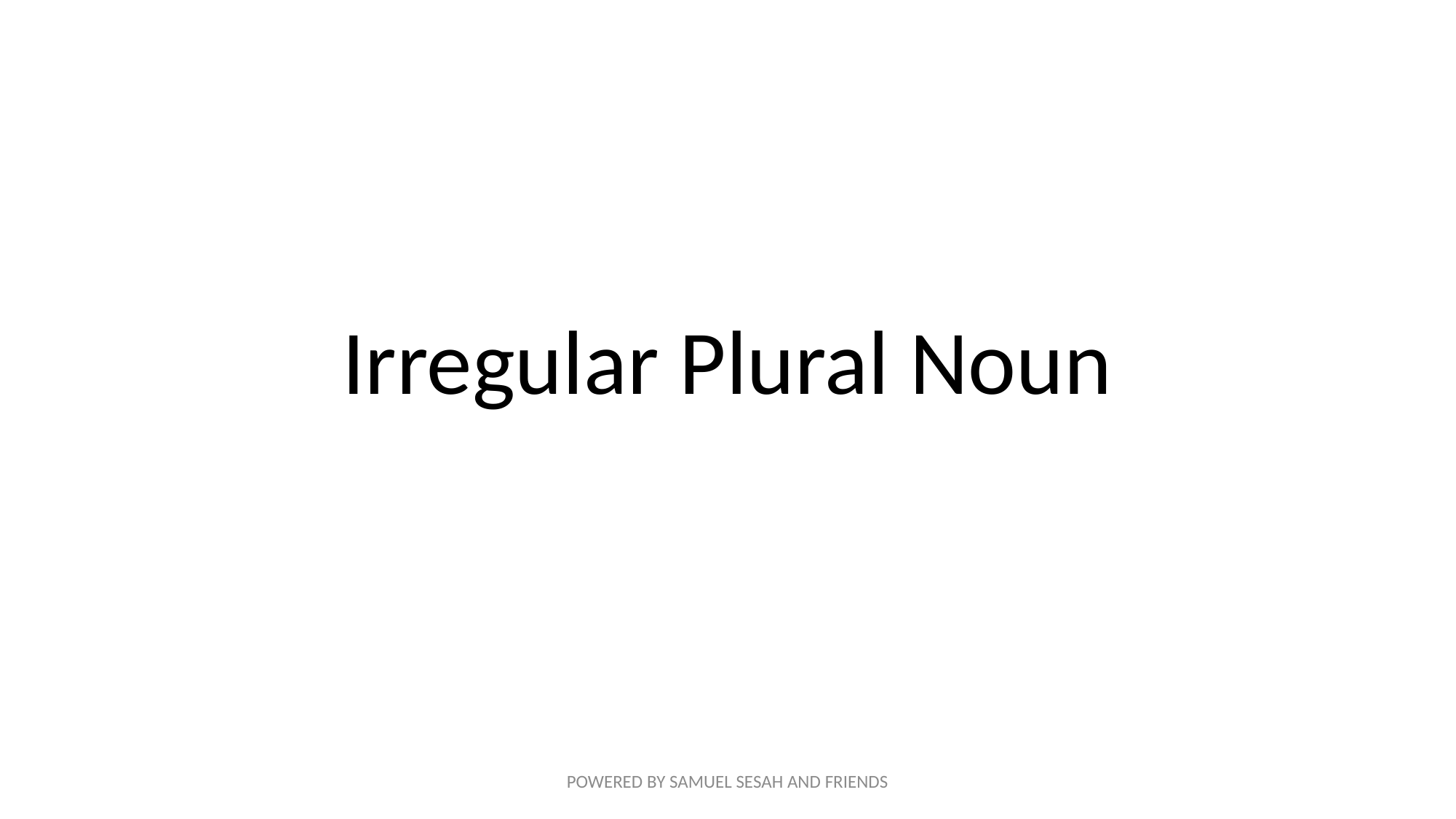

# Irregular Plural Noun

POWERED BY SAMUEL SESAH AND FRIENDS